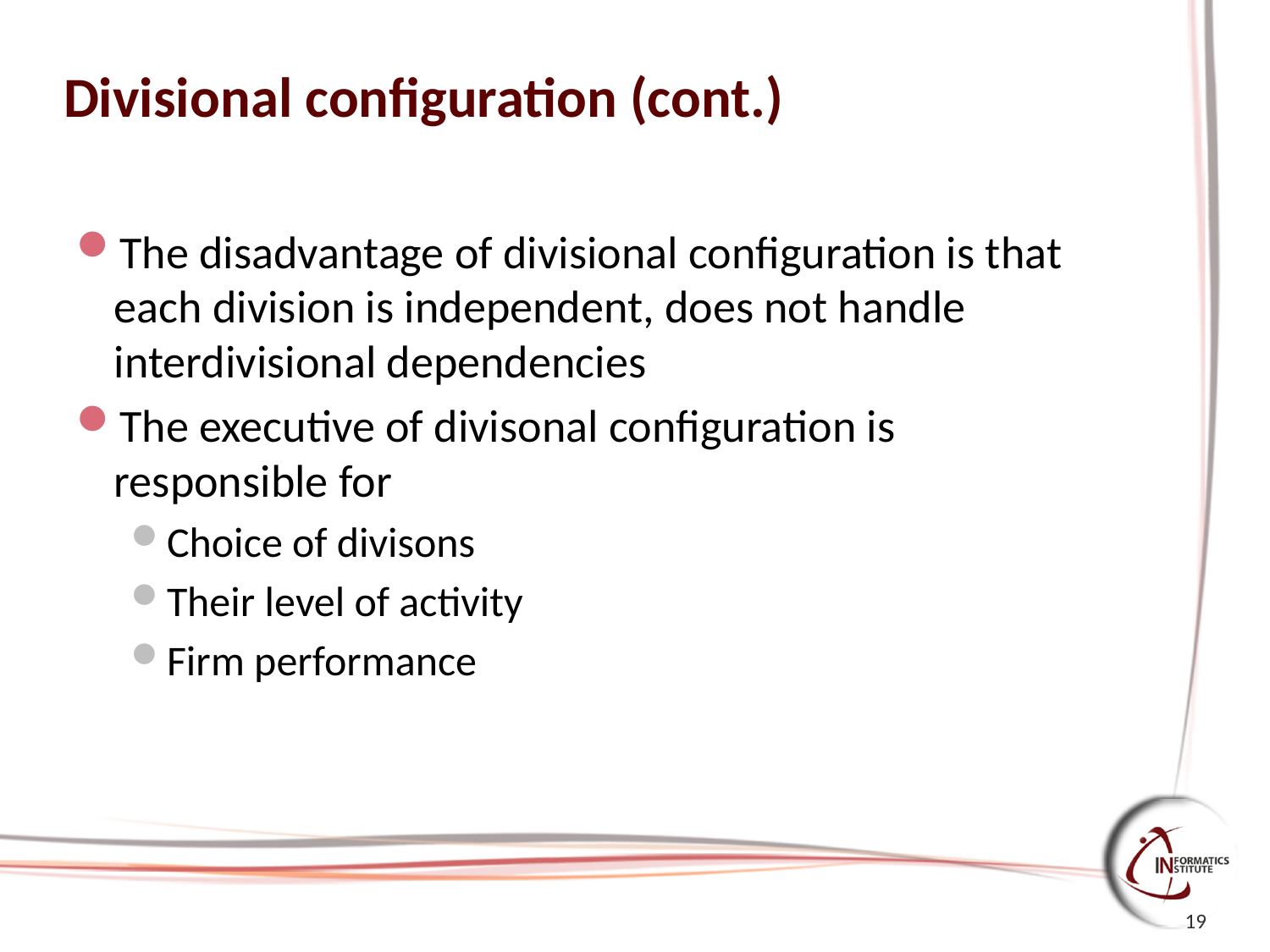

# Divisional configuration (cont.)
The disadvantage of divisional configuration is that each division is independent, does not handle interdivisional dependencies
The executive of divisonal configuration is responsible for
Choice of divisons
Their level of activity
Firm performance

19